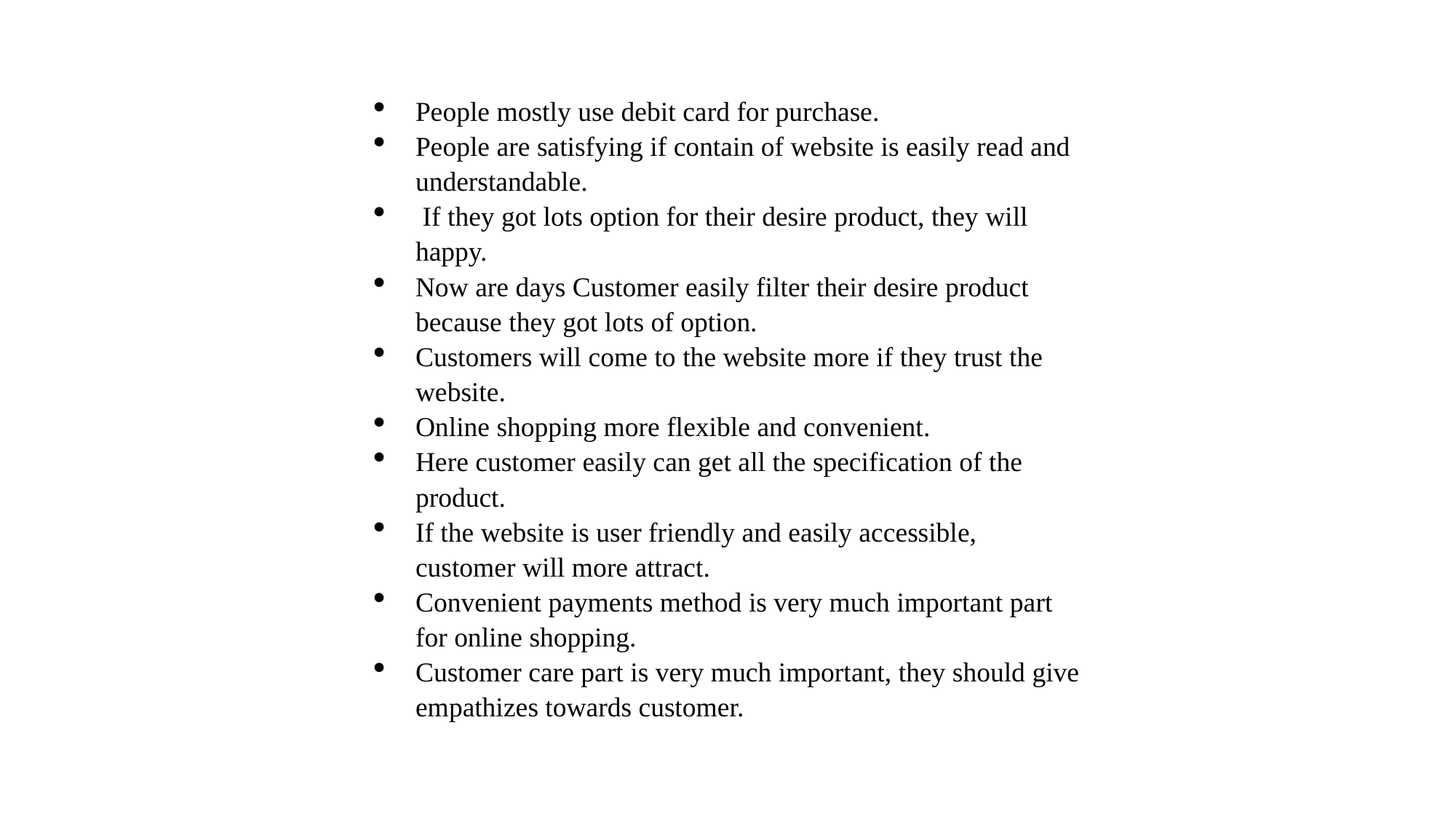

People mostly use debit card for purchase.
People are satisfying if contain of website is easily read and understandable.
 If they got lots option for their desire product, they will happy.
Now are days Customer easily filter their desire product because they got lots of option.
Customers will come to the website more if they trust the website.
Online shopping more flexible and convenient.
Here customer easily can get all the specification of the product.
If the website is user friendly and easily accessible, customer will more attract.
Convenient payments method is very much important part for online shopping.
Customer care part is very much important, they should give empathizes towards customer.